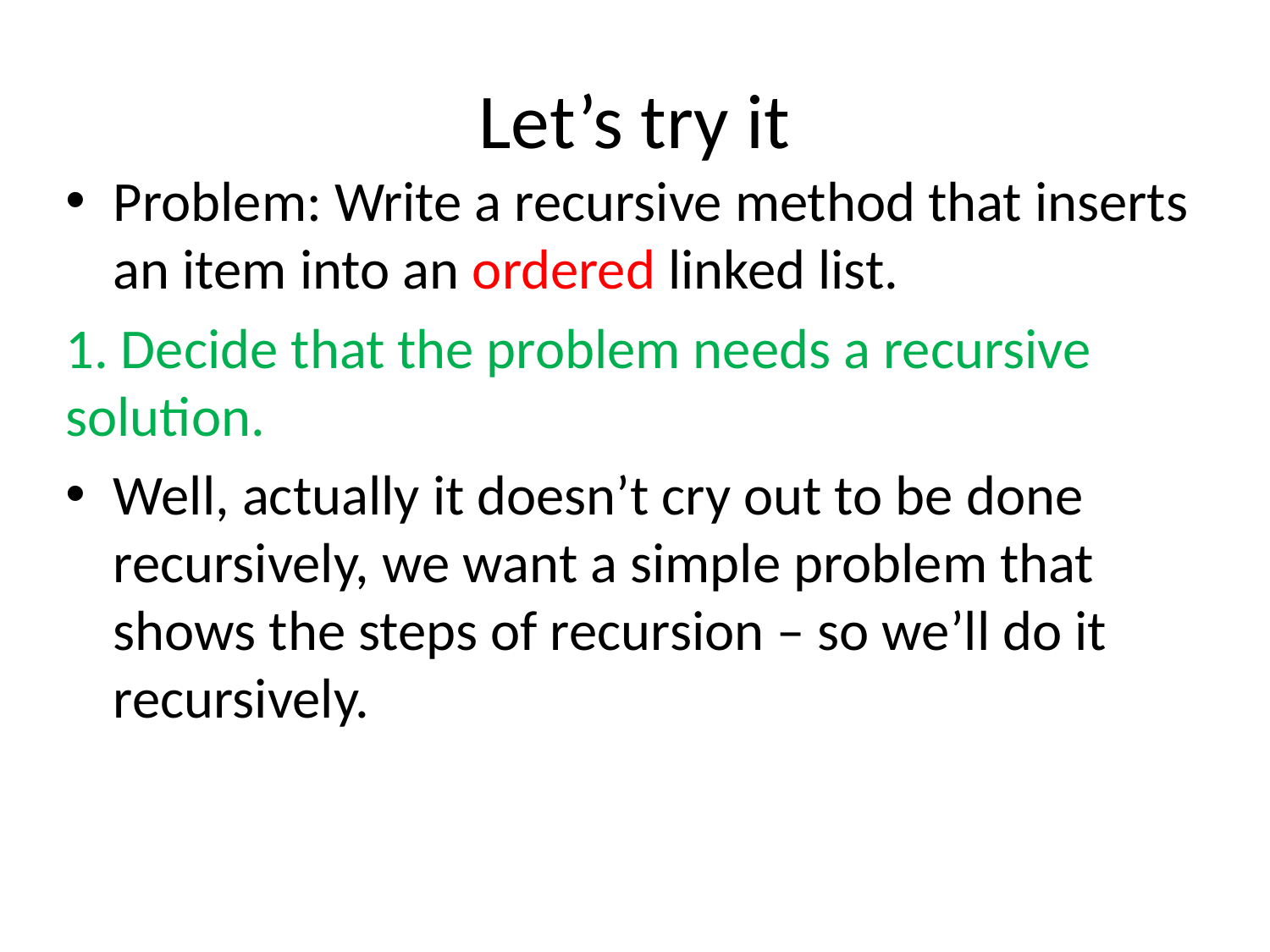

# Let’s try it
Problem: Write a recursive method that inserts an item into an ordered linked list.
1. Decide that the problem needs a recursive solution.
Well, actually it doesn’t cry out to be done recursively, we want a simple problem that shows the steps of recursion – so we’ll do it recursively.